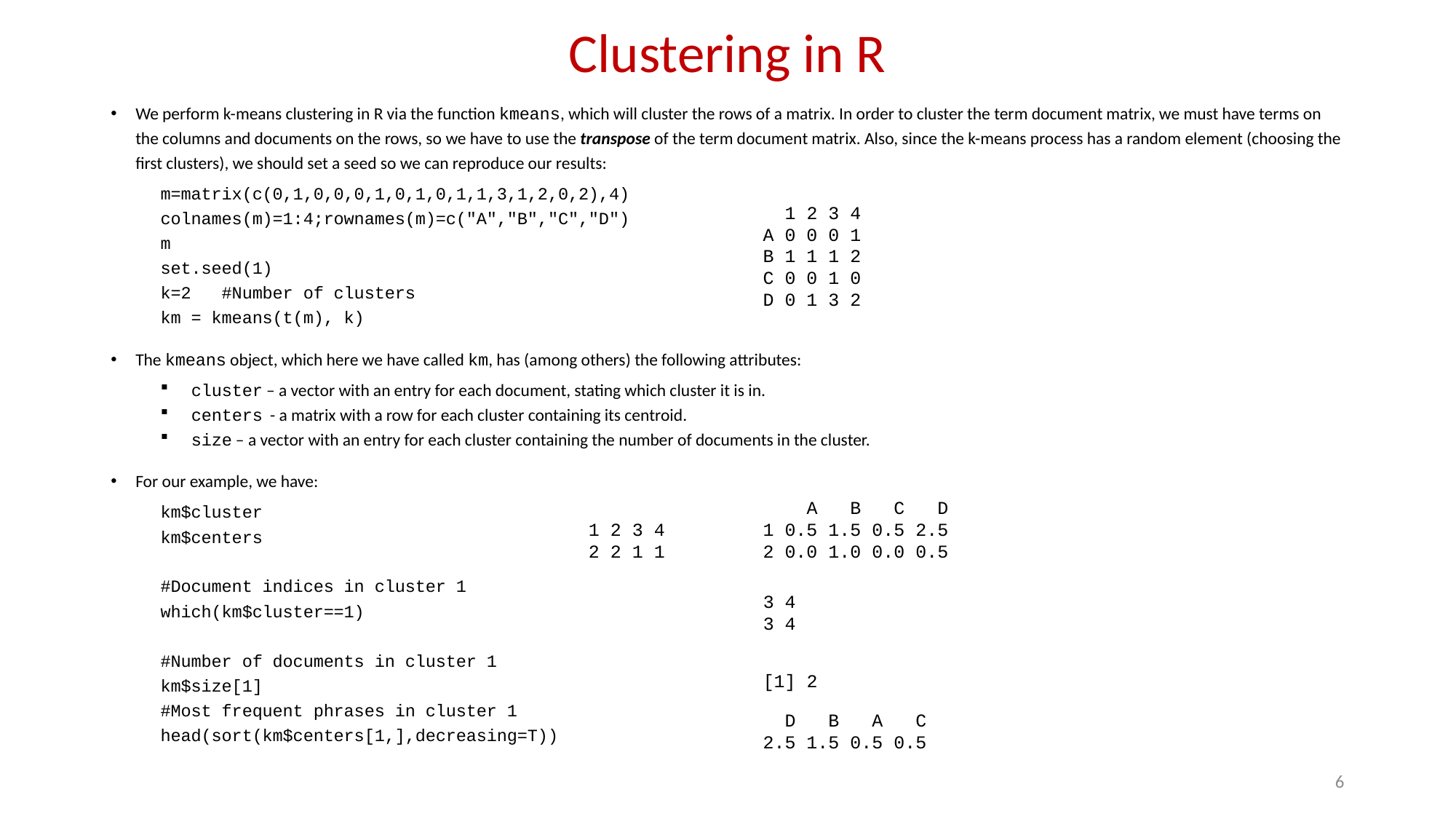

# Clustering in R
We perform k-means clustering in R via the function kmeans, which will cluster the rows of a matrix. In order to cluster the term document matrix, we must have terms on the columns and documents on the rows, so we have to use the transpose of the term document matrix. Also, since the k-means process has a random element (choosing the first clusters), we should set a seed so we can reproduce our results:
m=matrix(c(0,1,0,0,0,1,0,1,0,1,1,3,1,2,0,2),4)
colnames(m)=1:4;rownames(m)=c("A","B","C","D")
m
set.seed(1)
k=2   #Number of clusters
km = kmeans(t(m), k)
The kmeans object, which here we have called km, has (among others) the following attributes:
cluster – a vector with an entry for each document, stating which cluster it is in.
centers  - a matrix with a row for each cluster containing its centroid.
size – a vector with an entry for each cluster containing the number of documents in the cluster.
For our example, we have:
km$cluster
km$centers

#Document indices in cluster 1
which(km$cluster==1)

#Number of documents in cluster 1
km$size[1]
#Most frequent phrases in cluster 1
head(sort(km$centers[1,],decreasing=T))
  1 2 3 4
A 0 0 0 1
B 1 1 1 2
C 0 0 1 0
D 0 1 3 2
    A   B   C   D
1 0.5 1.5 0.5 2.5
2 0.0 1.0 0.0 0.5
1 2 3 4
2 2 1 1
3 4
3 4
[1] 2
  D   B   A   C
2.5 1.5 0.5 0.5
6